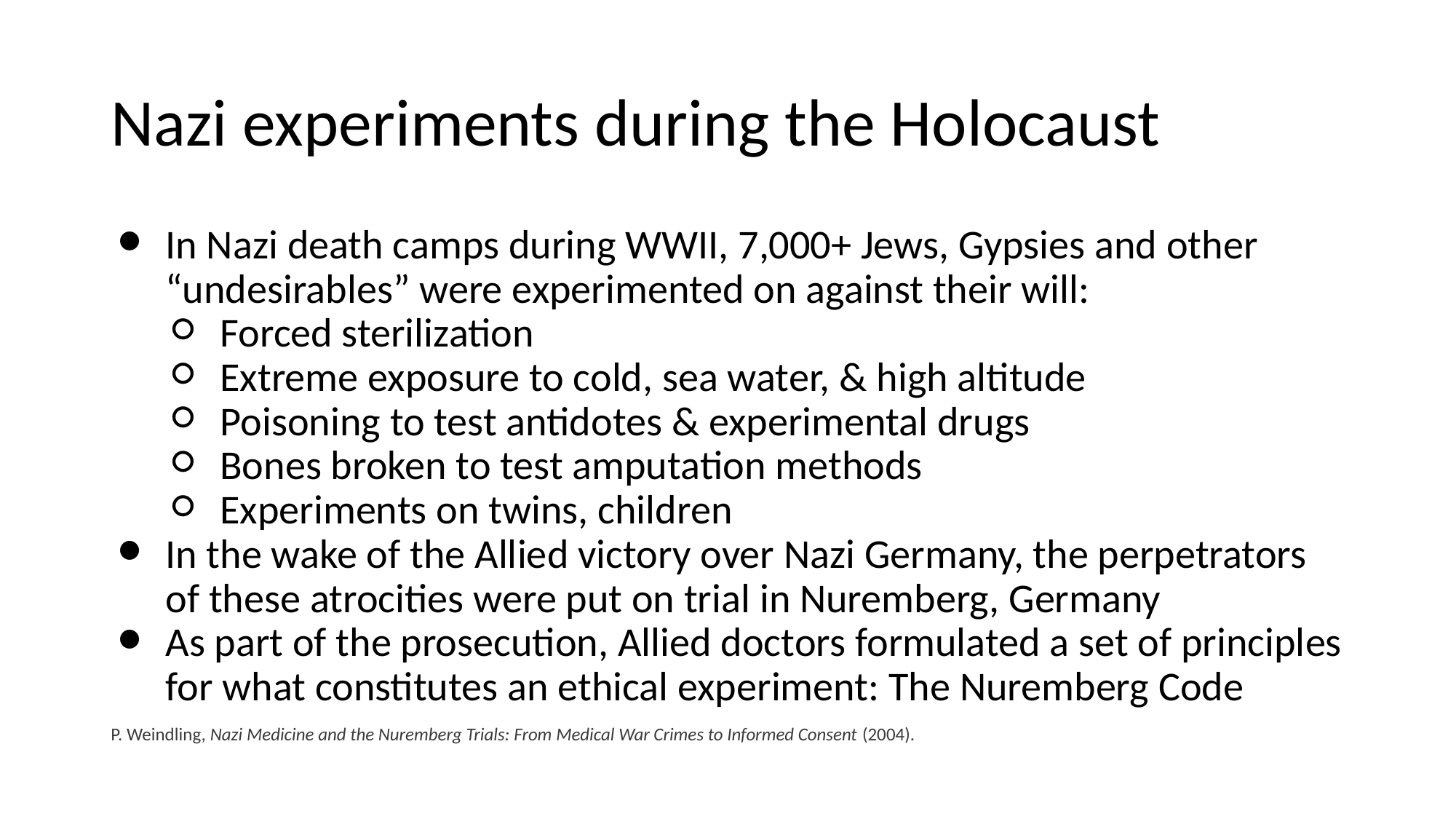

# Nazi experiments during the Holocaust
In Nazi death camps during WWII, 7,000+ Jews, Gypsies and other “undesirables” were experimented on against their will:
Forced sterilization
Extreme exposure to cold, sea water, & high altitude
Poisoning to test antidotes & experimental drugs
Bones broken to test amputation methods
Experiments on twins, children
In the wake of the Allied victory over Nazi Germany, the perpetrators of these atrocities were put on trial in Nuremberg, Germany
As part of the prosecution, Allied doctors formulated a set of principles for what constitutes an ethical experiment: The Nuremberg Code
P. Weindling, Nazi Medicine and the Nuremberg Trials: From Medical War Crimes to Informed Consent (2004).